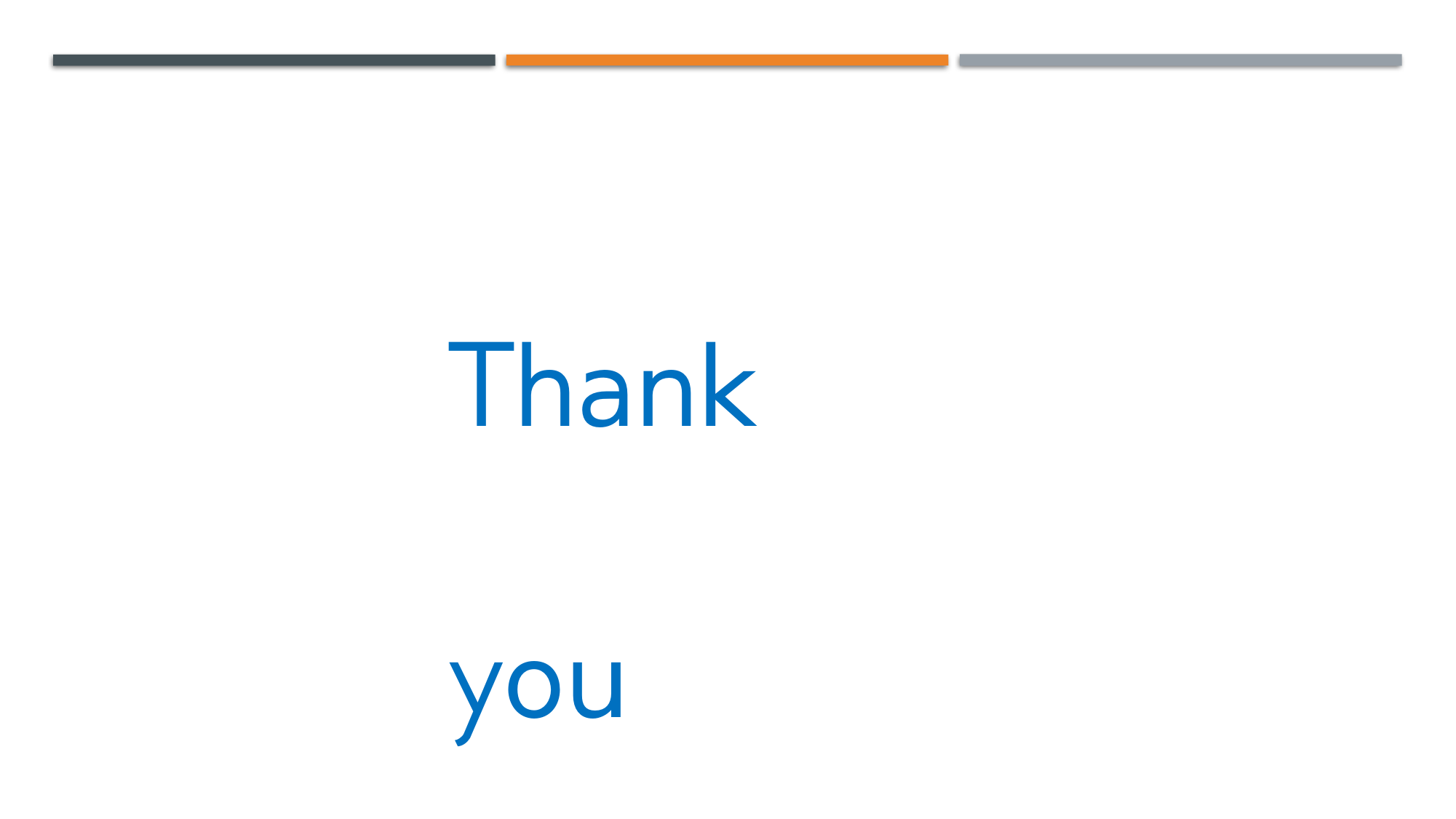

Thank
            you